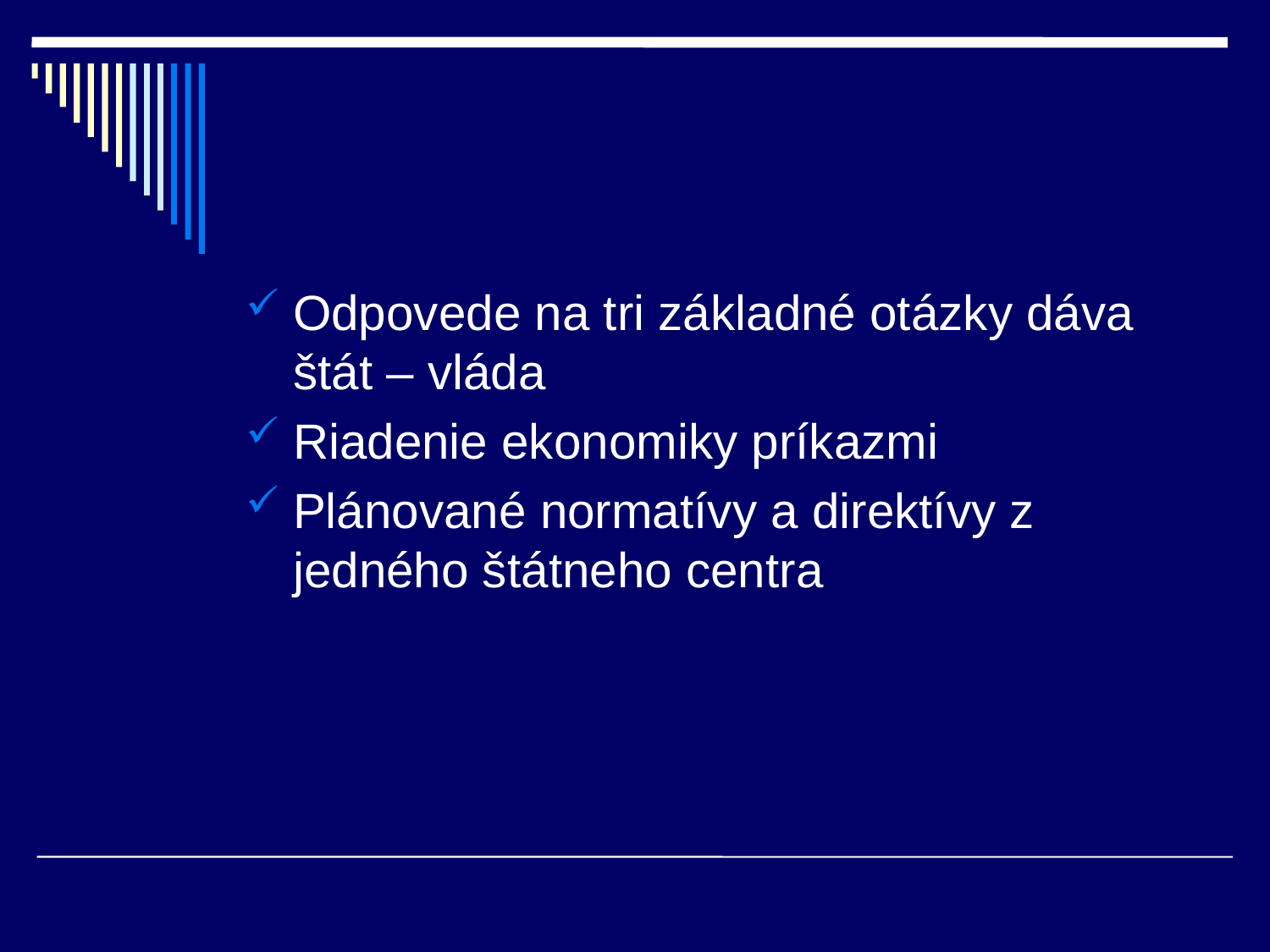

#
Odpovede na tri základné otázky dáva štát – vláda
Riadenie ekonomiky príkazmi
Plánované normatívy a direktívy z jedného štátneho centra